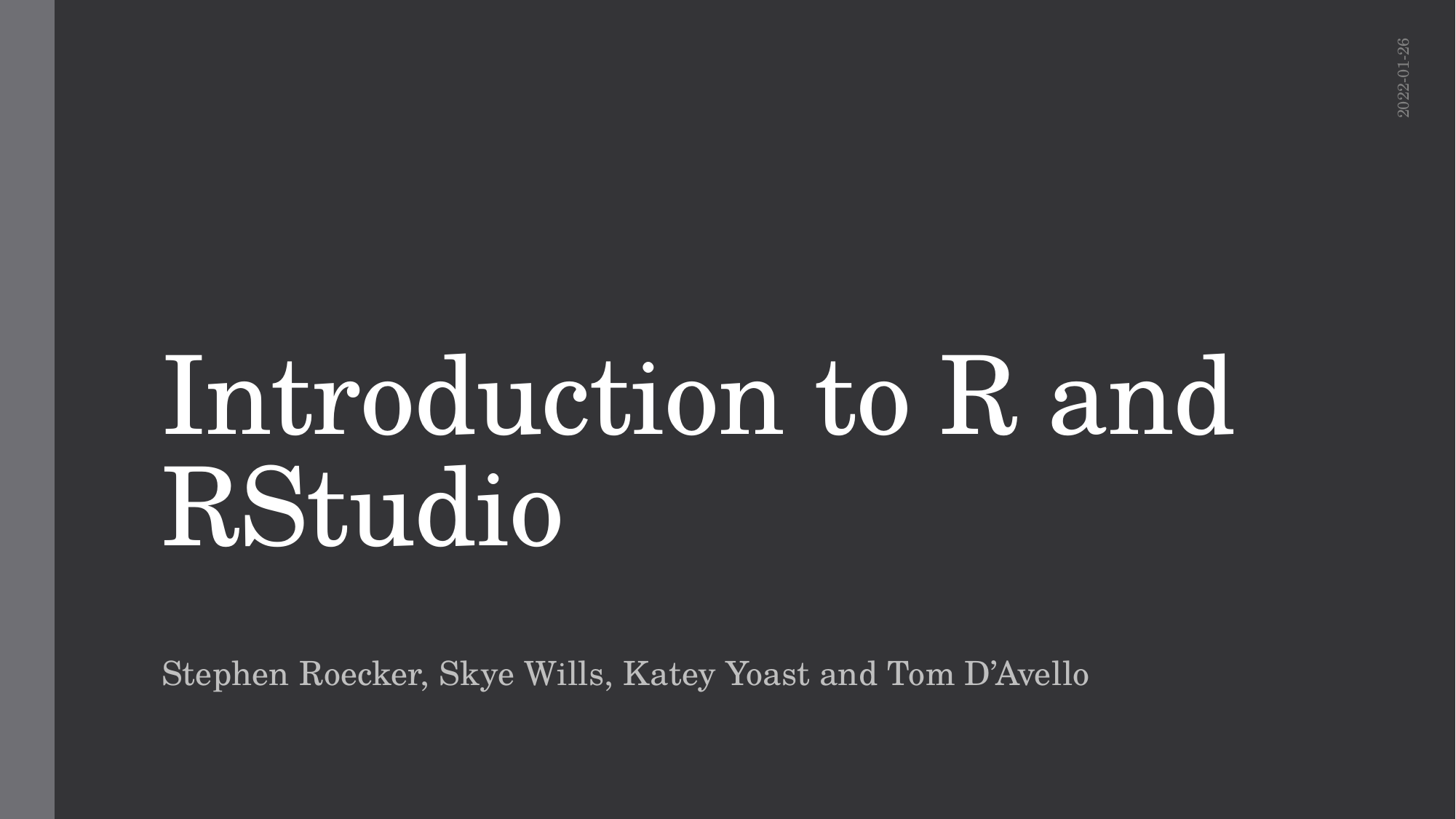

# Introduction to R and RStudio
2022-01-26
Stephen Roecker, Skye Wills, Katey Yoast and Tom D’Avello